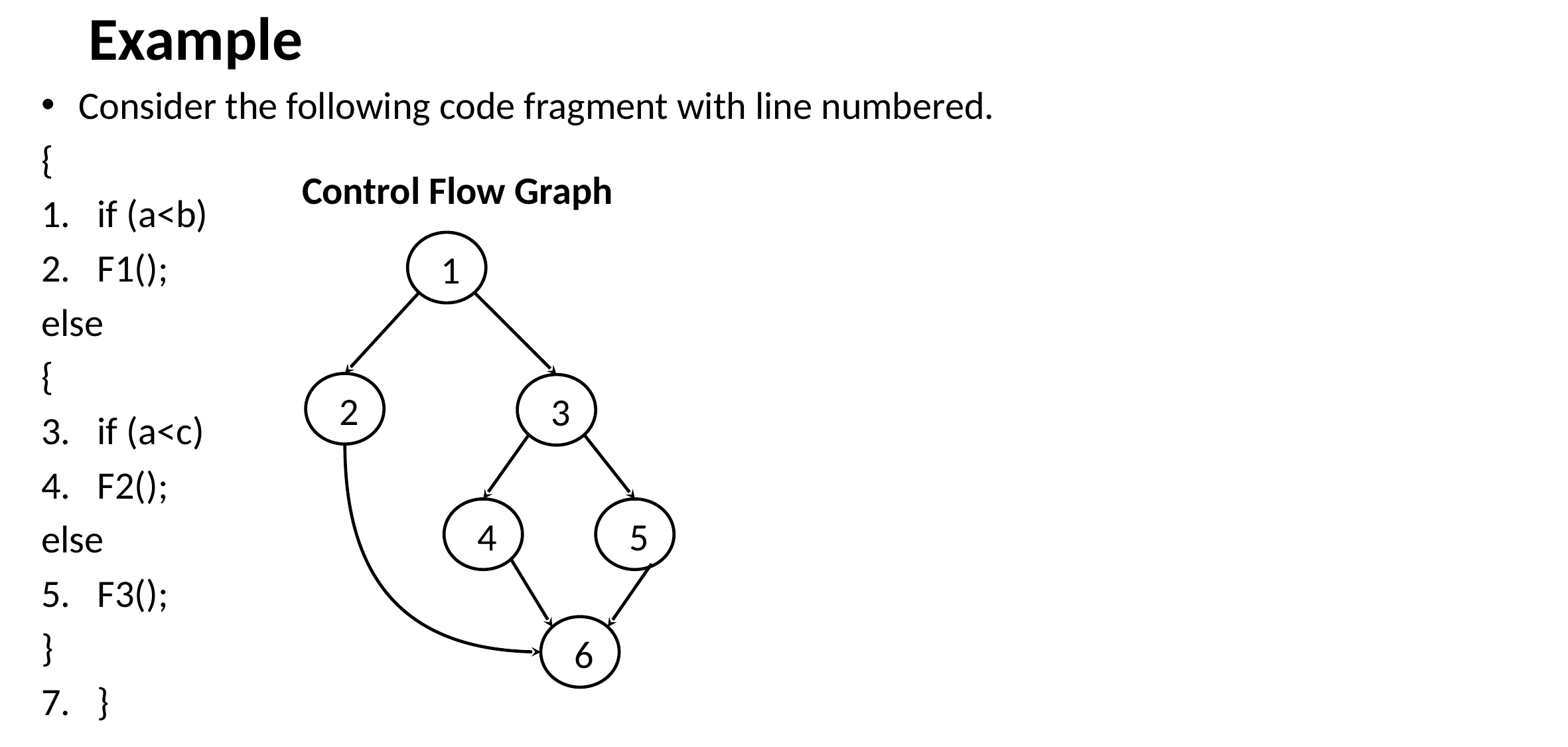

# Example
Consider the following code fragment with line numbered.
{
if (a<b)
F1();
else
{
if (a<c)
F2();
else
F3();
}
}

Control Flow Graph

1

2

3

4

5

6